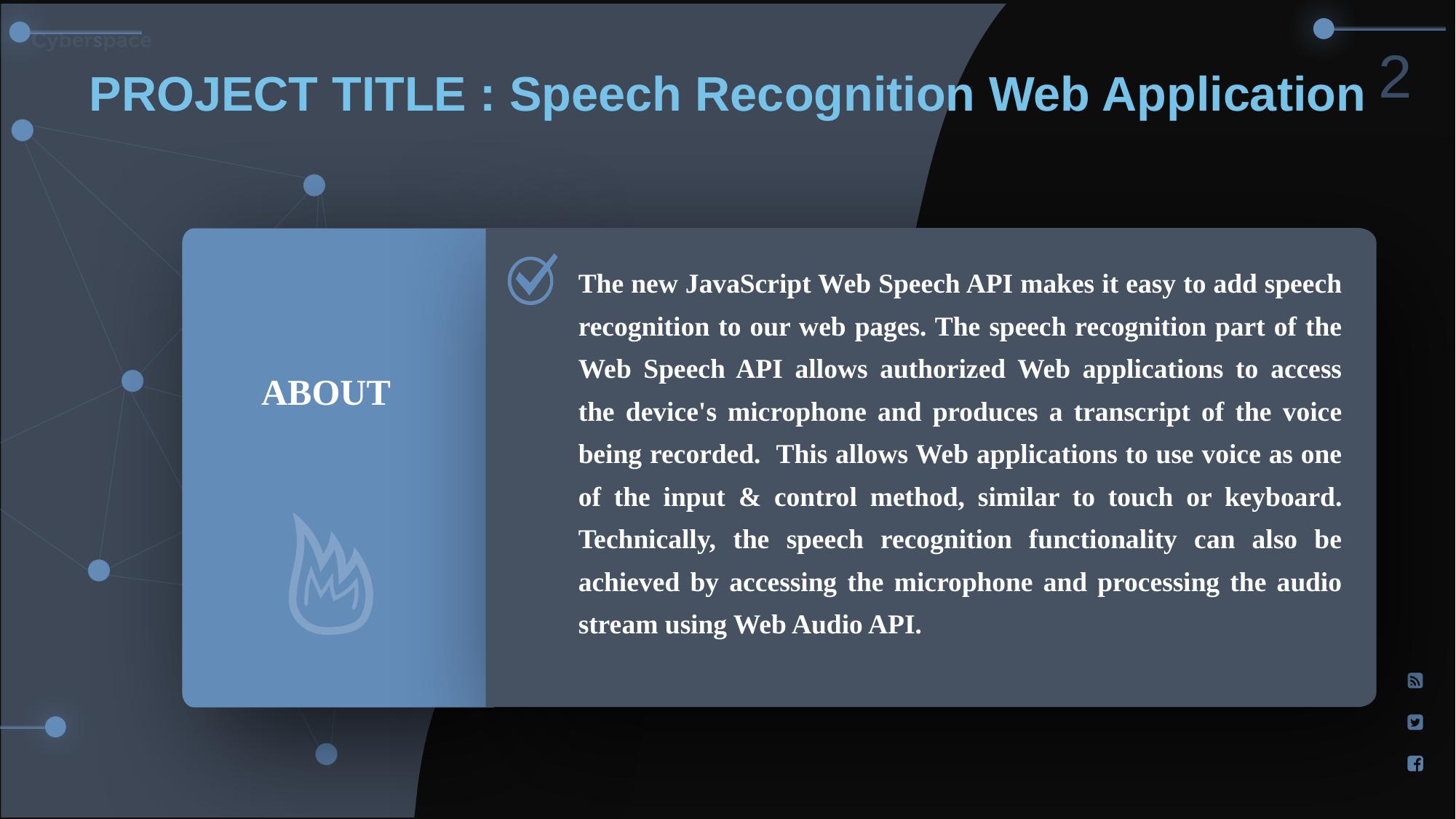

2
PROJECT TITLE : Speech Recognition Web Application

The new JavaScript Web Speech API makes it easy to add speech recognition to our web pages. The speech recognition part of the Web Speech API allows authorized Web applications to access the device's microphone and produces a transcript of the voice being recorded.  This allows Web applications to use voice as one of the input & control method, similar to touch or keyboard. Technically, the speech recognition functionality can also be achieved by accessing the microphone and processing the audio stream using Web Audio API.

ABOUT